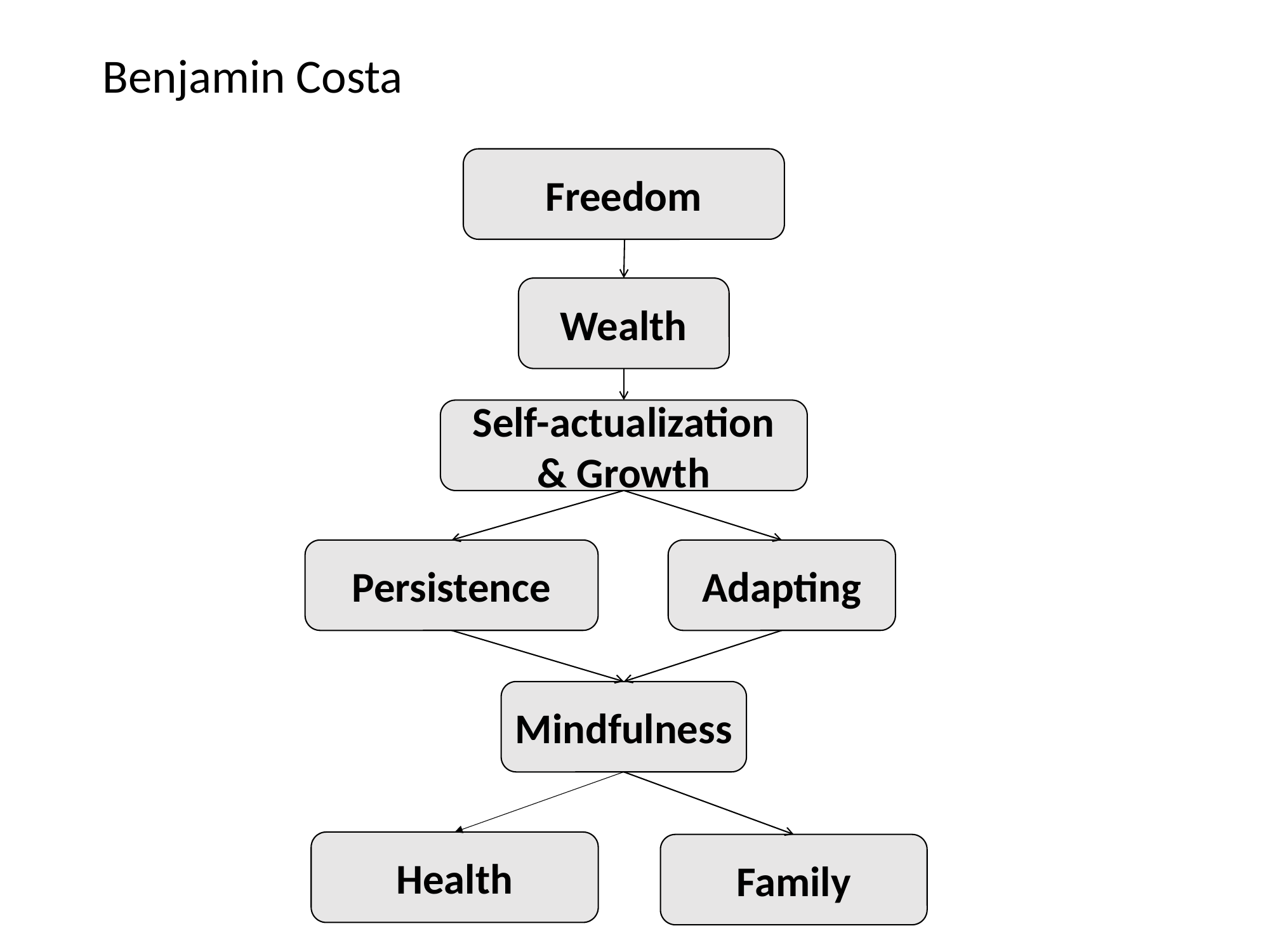

Benjamin Costa
Freedom
Wealth
Self-actualization & Growth
Adapting
Persistence
Mindfulness
Health
Family